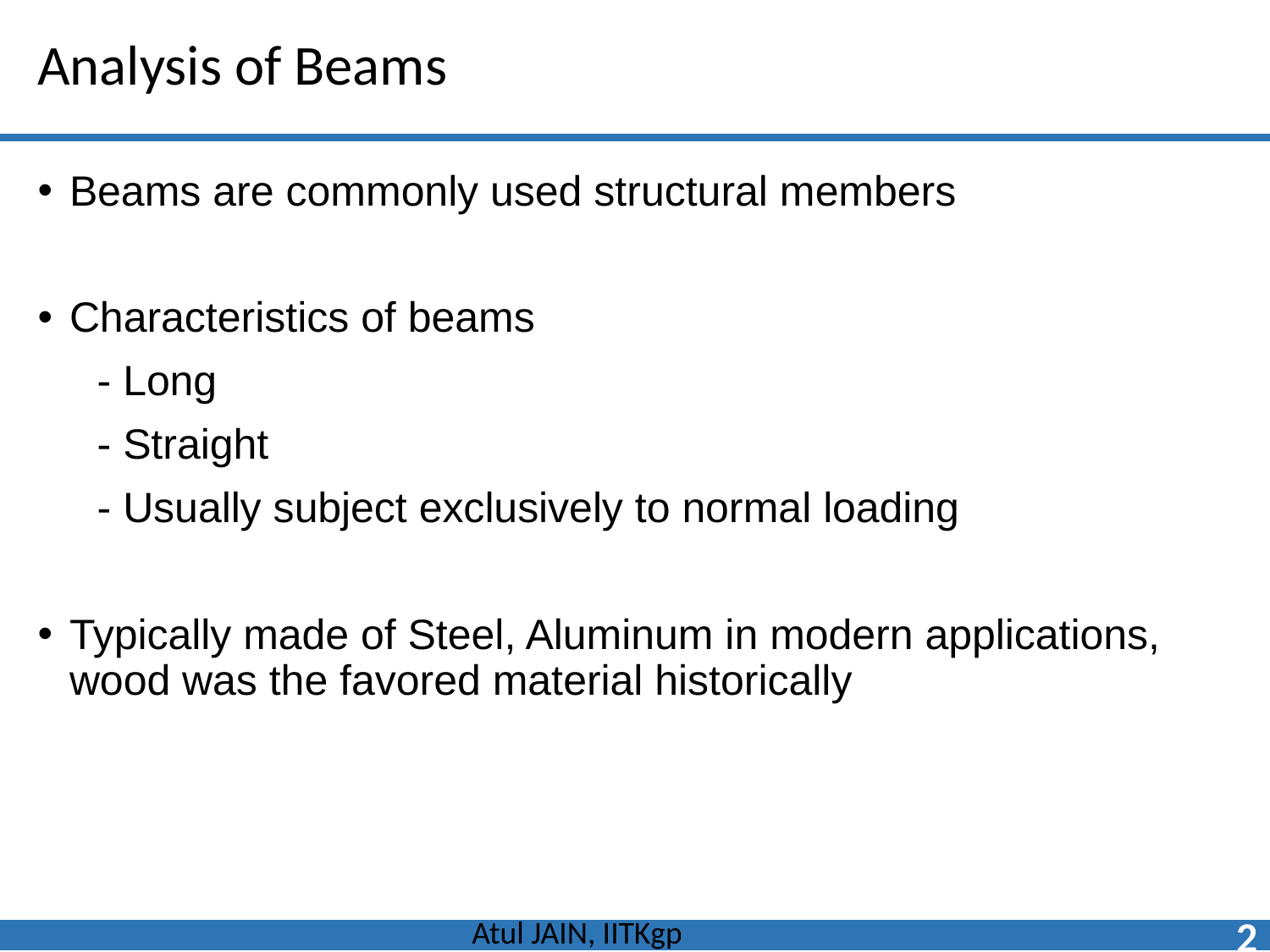

# Analysis of Beams
Beams are commonly used structural members

Characteristics of beams
     - Long
     - Straight
     - Usually subject exclusively to normal loading

Typically made of Steel, Aluminum in modern applications, wood was the favored material historically